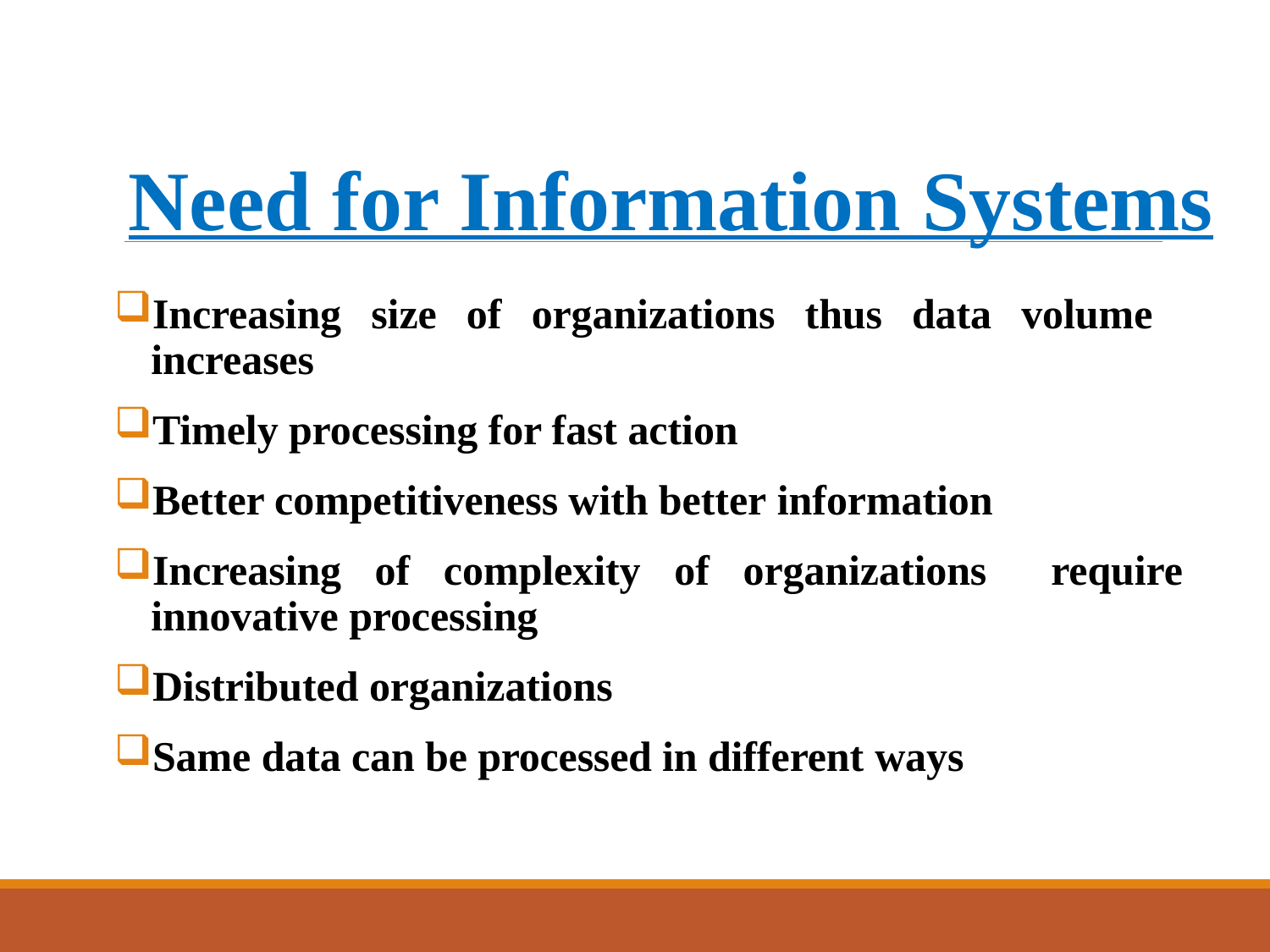

# Need for Information Systems
Increasing size of organizations thus data volume  increases
Timely processing for fast action
Better competitiveness with better information
Increasing of complexity of organizations  require innovative processing
Distributed organizations
Same data can be processed in different ways